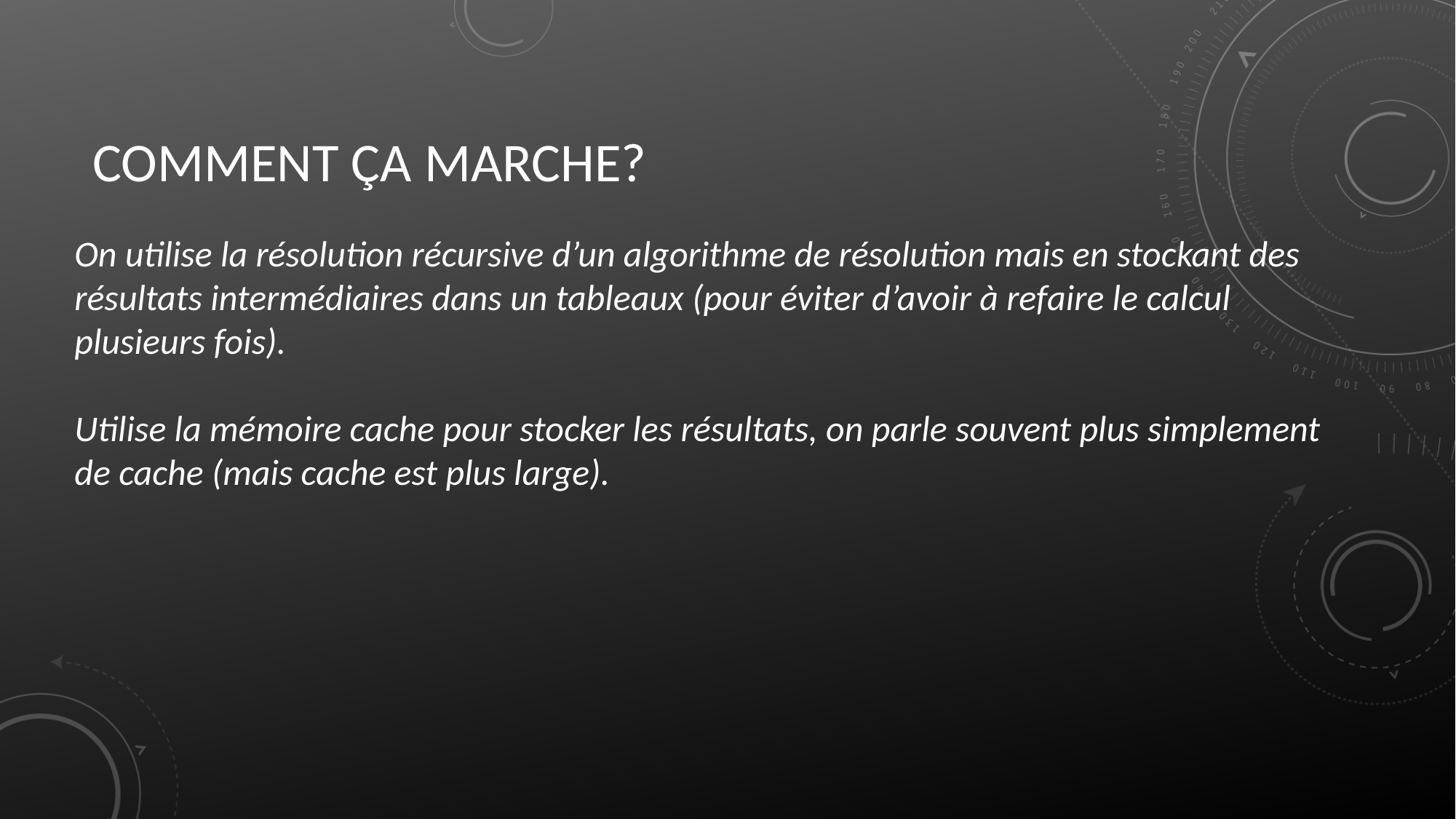

# Comment ça marche?
On utilise la résolution récursive d’un algorithme de résolution mais en stockant des résultats intermédiaires dans un tableaux (pour éviter d’avoir à refaire le calcul plusieurs fois).

Utilise la mémoire cache pour stocker les résultats, on parle souvent plus simplement de cache (mais cache est plus large).